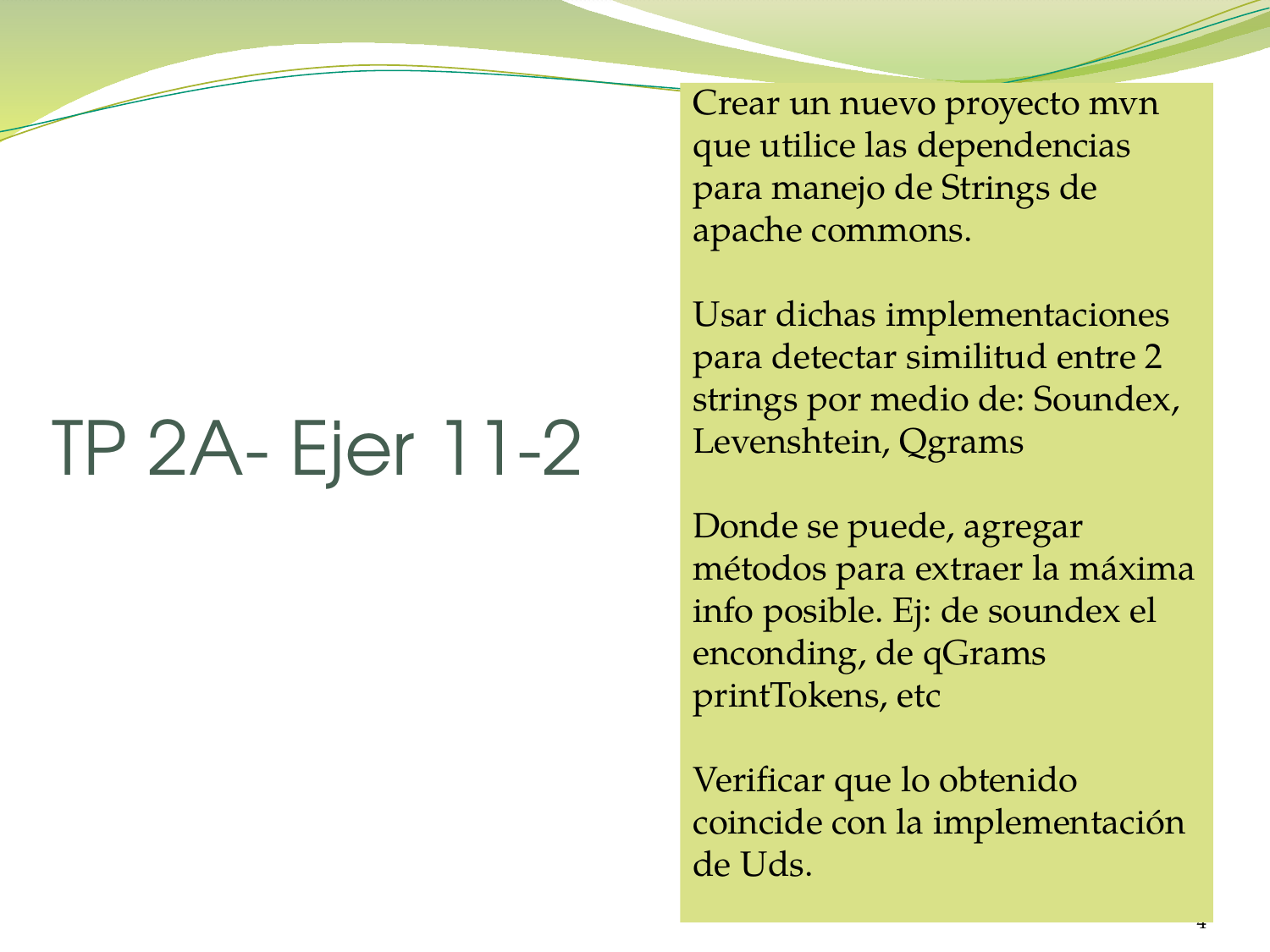

Crear un nuevo proyecto mvn que utilice las dependencias para manejo de Strings de apache commons.

Usar dichas implementaciones para detectar similitud entre 2 strings por medio de: Soundex, Levenshtein, Qgrams

Donde se puede, agregar métodos para extraer la máxima info posible. Ej: de soundex el enconding, de qGrams printTokens, etc

Verificar que lo obtenido coincide con la implementación de Uds.

# TP 2A- Ejer 11-2

4